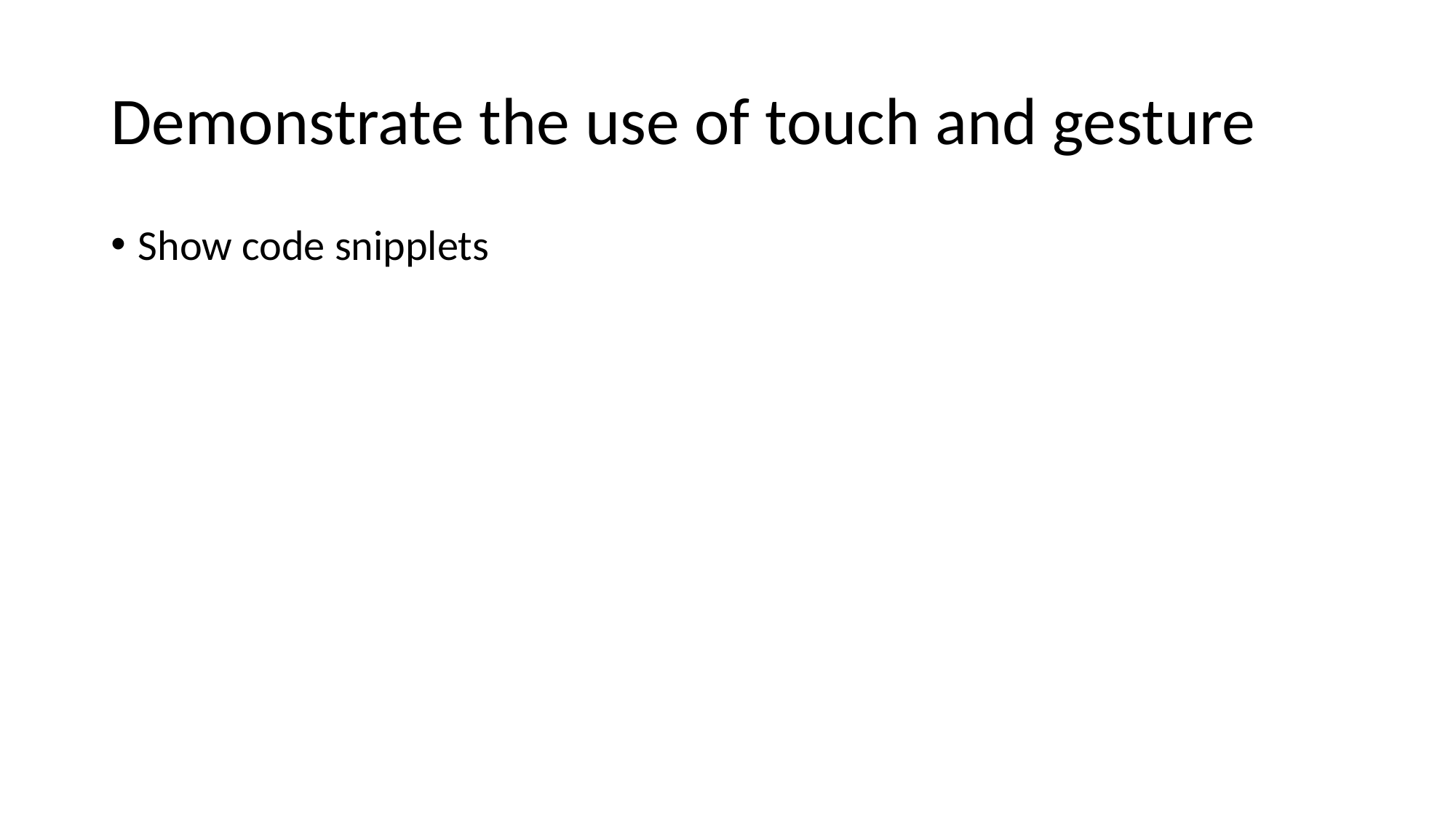

# Demonstrate the use of touch and gesture
Show code snipplets